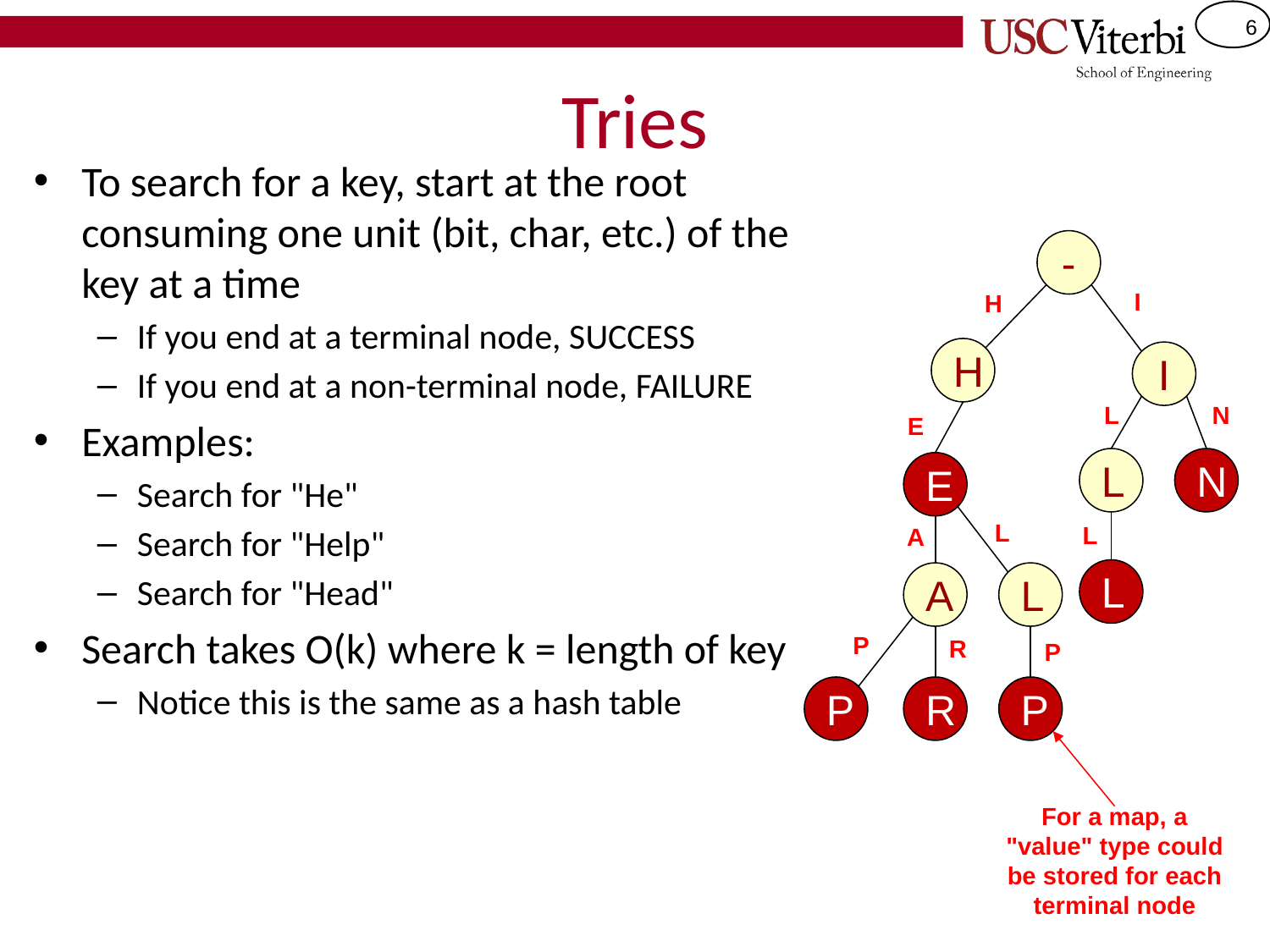

# Tries
To search for a key, start at the root consuming one unit (bit, char, etc.) of the key at a time
If you end at a terminal node, SUCCESS
If you end at a non-terminal node, FAILURE
Examples:
Search for "He"
Search for "Help"
Search for "Head"
Search takes O(k) where k = length of key
Notice this is the same as a hash table

-
I
H
H
I
L
N
E
L
N
E
L
L
A
L
A
L
P
R
P
P
R
P
For a map, a "value" type could be stored for each terminal node